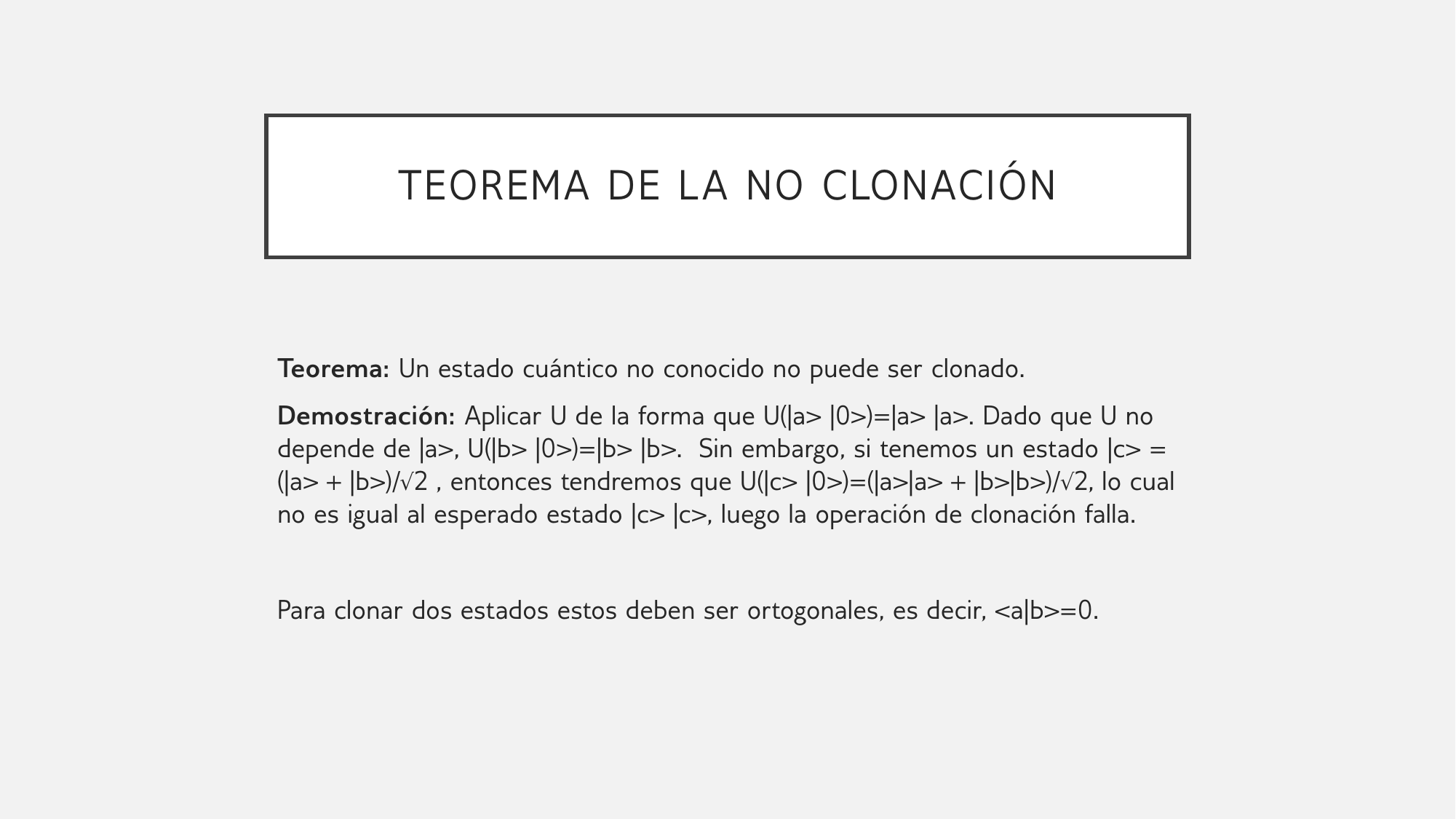

# Teorema de la no clonación
Teorema: Un estado cuántico no conocido no puede ser clonado.
Demostración: Aplicar U de la forma que U(|a> |0>)=|a> |a>. Dado que U no depende de |a>, U(|b> |0>)=|b> |b>.  Sin embargo, si tenemos un estado |c> = (|a> + |b>)/√2 , entonces tendremos que U(|c> |0>)=(|a>|a> + |b>|b>)/√2, lo cual no es igual al esperado estado |c> |c>, luego la operación de clonación falla.

Para clonar dos estados estos deben ser ortogonales, es decir, <a|b>=0.